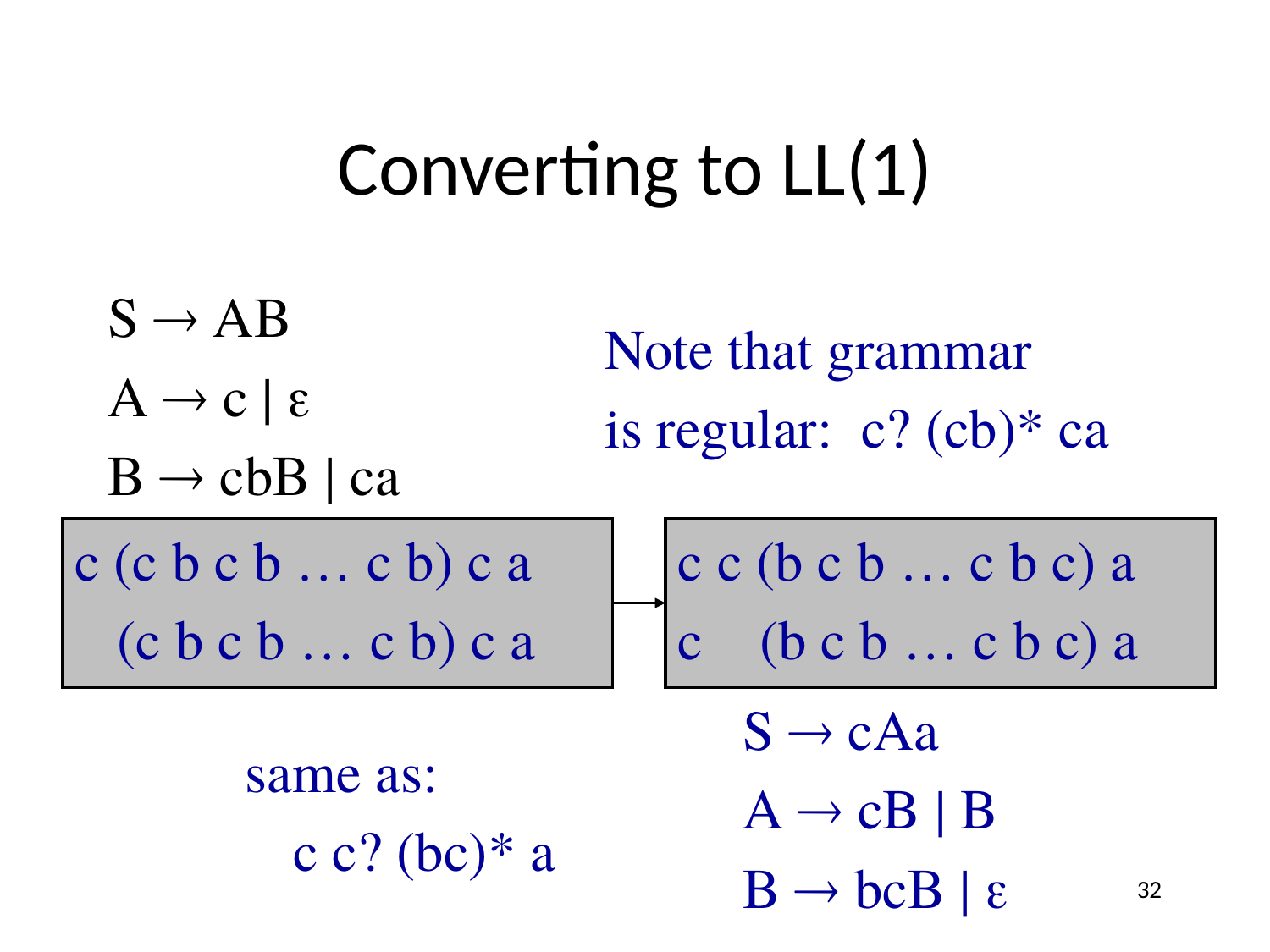

# Converting to LL(1)
S → AB
A → c | ε
B → cbB | ca
Note that grammar
is regular:  c? (cb)* ca
c (c b c b … c b) c a
   (c b c b … c b) c a
c c (b c b … c b c) a
c    (b c b … c b c) a
S → cAa
A → cB | B
B → bcB | ε
same as:
	c c? (bc)* a
32